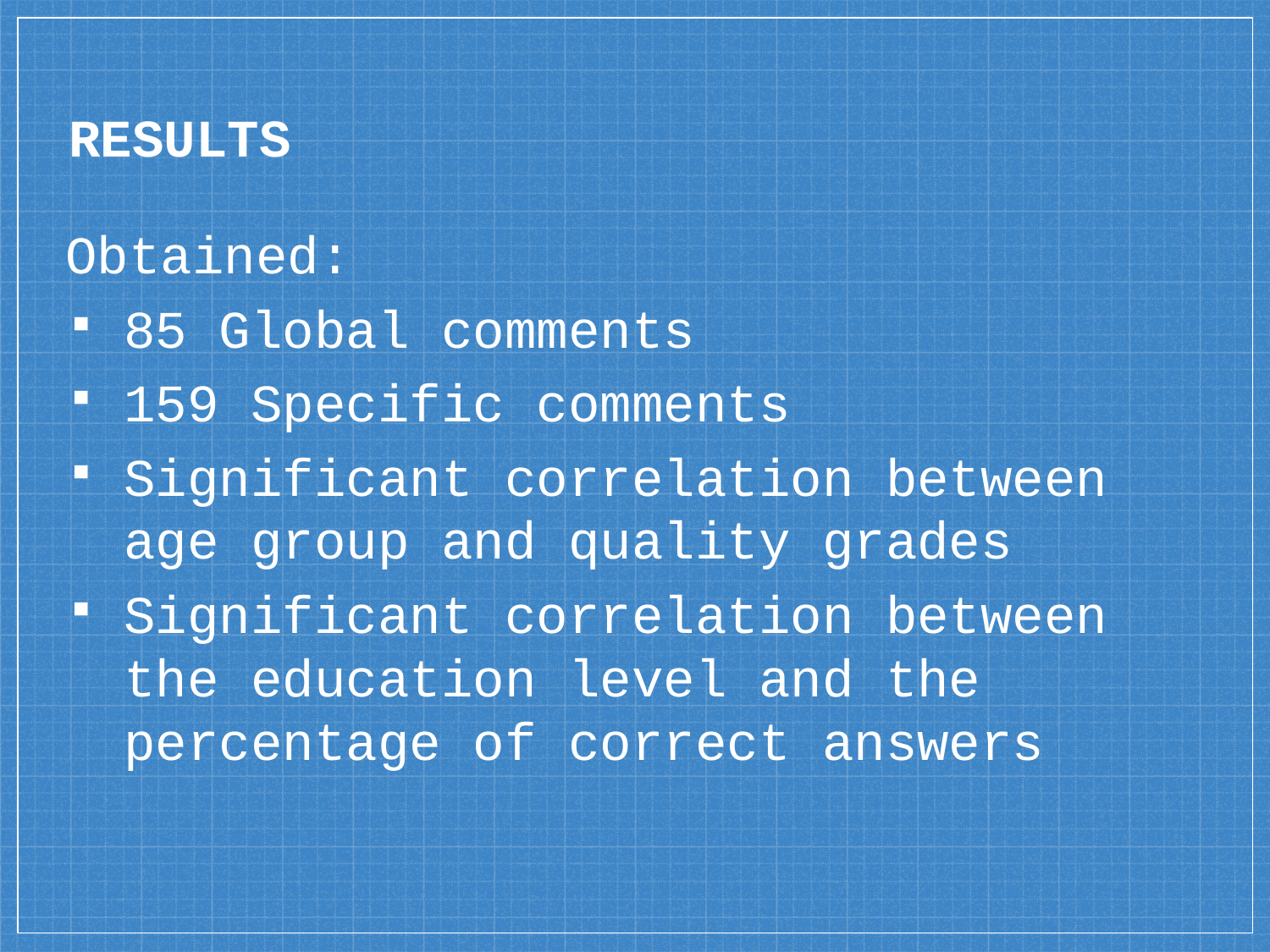

# RESULTS
Obtained:
85 Global comments
159 Specific comments
Significant correlation between age group and quality grades
Significant correlation between the education level and the percentage of correct answers